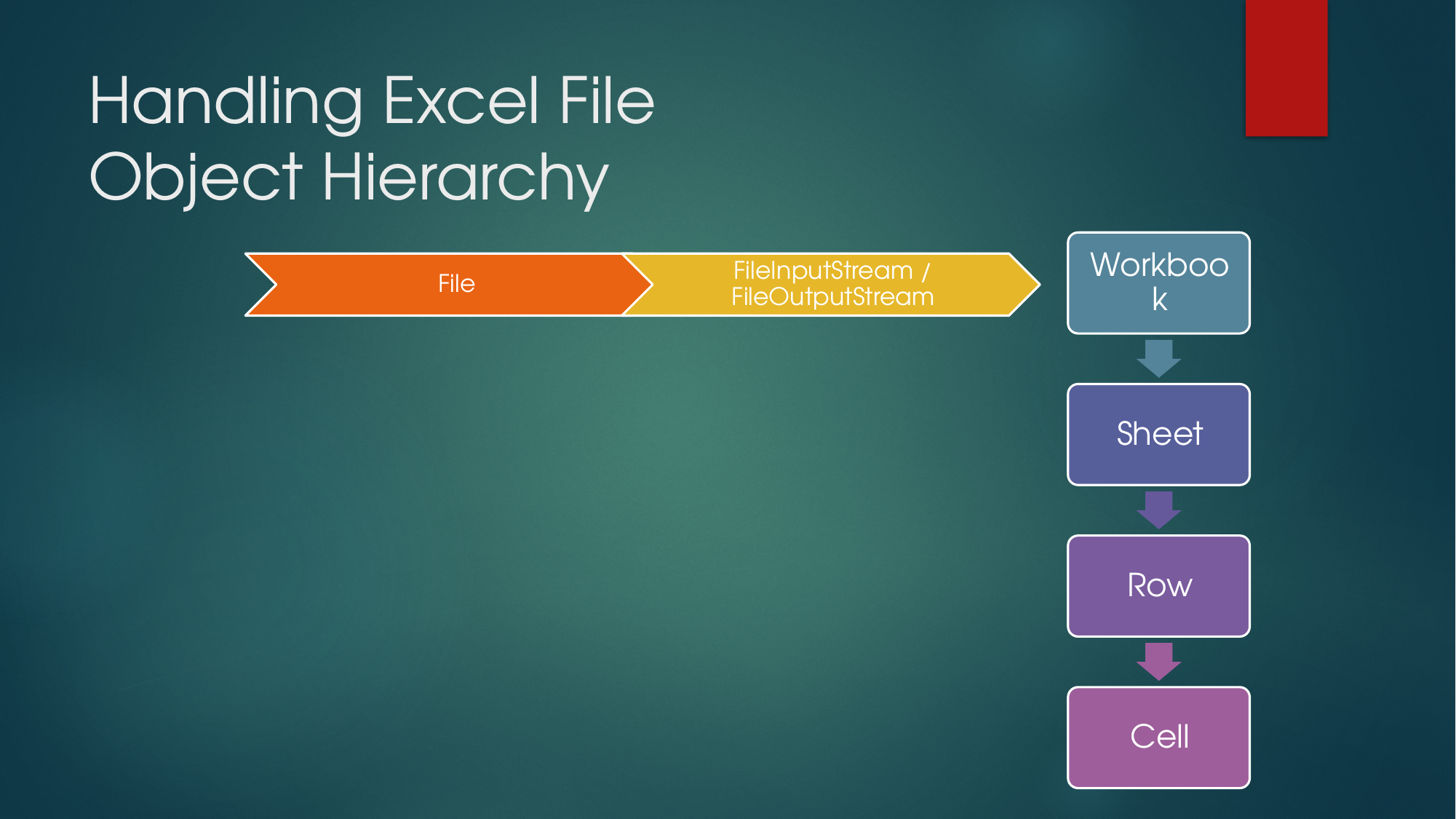

# Handling Excel File Object Hierarchy
Workbook

Sheet

Row

Cell
File
FileInputStream / FileOutputStream